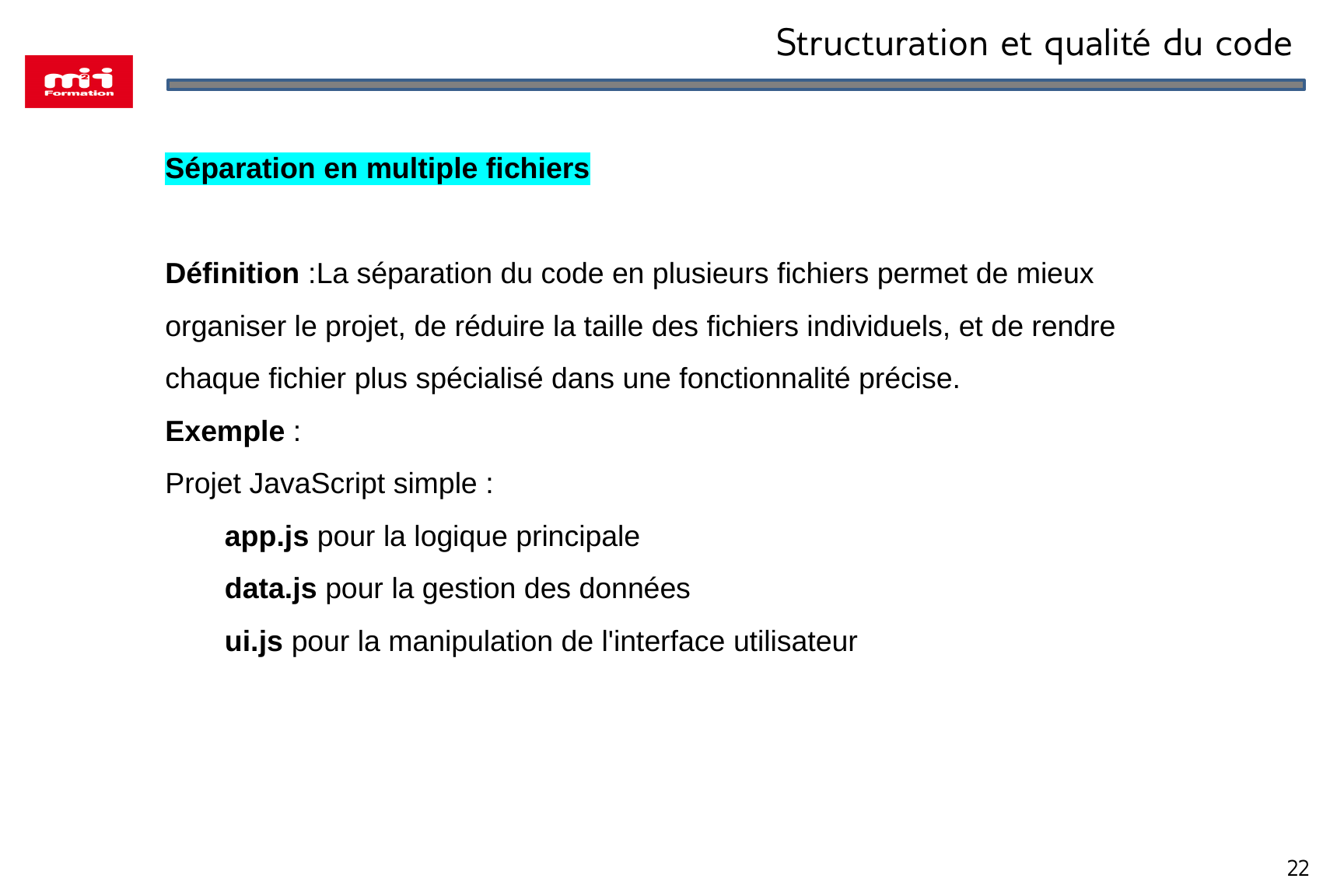

Structuration et qualité du code
Séparation en multiple fichiers

Définition :La séparation du code en plusieurs fichiers permet de mieux organiser le projet, de réduire la taille des fichiers individuels, et de rendre chaque fichier plus spécialisé dans une fonctionnalité précise.
Exemple :
Projet JavaScript simple :
app.js pour la logique principale
data.js pour la gestion des données
ui.js pour la manipulation de l'interface utilisateur

22